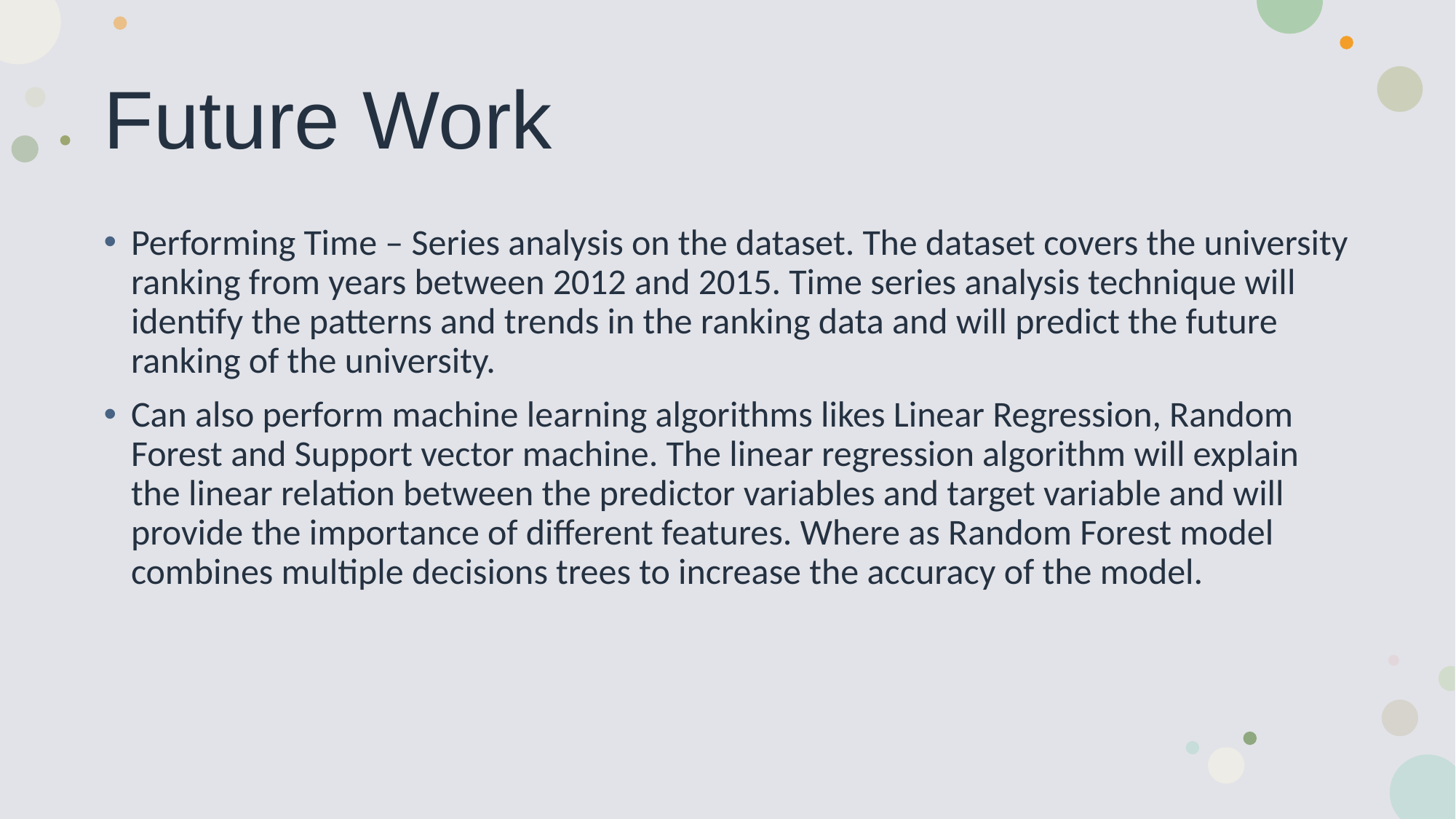

# Future Work
Performing Time – Series analysis on the dataset. The dataset covers the university ranking from years between 2012 and 2015. Time series analysis technique will identify the patterns and trends in the ranking data and will predict the future ranking of the university.
Can also perform machine learning algorithms likes Linear Regression, Random Forest and Support vector machine. The linear regression algorithm will explain the linear relation between the predictor variables and target variable and will provide the importance of different features. Where as Random Forest model combines multiple decisions trees to increase the accuracy of the model.